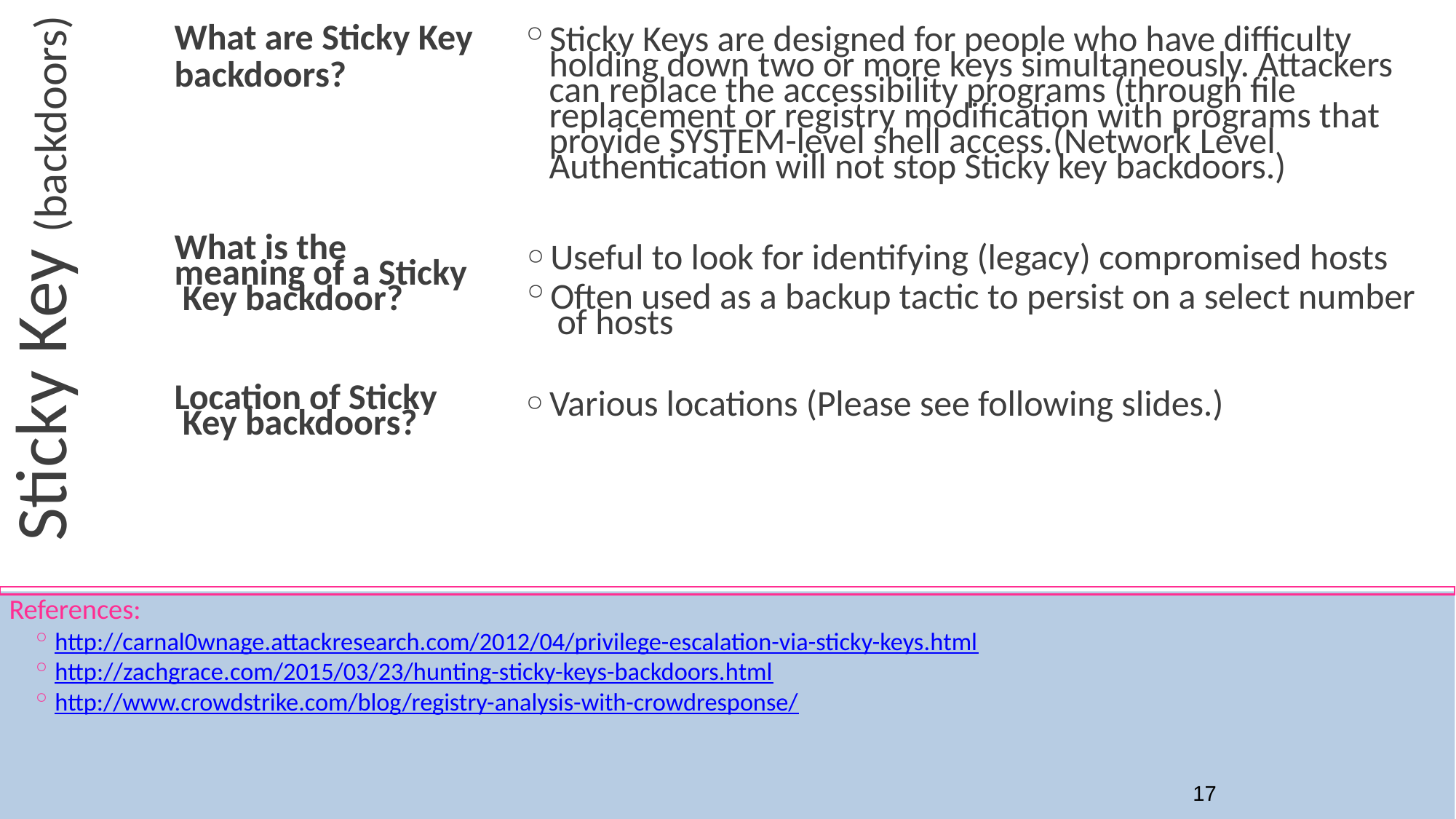

Sticky Key (backdoors)
| What are Sticky Key backdoors? | Sticky Keys are designed for people who have difficulty holding down two or more keys simultaneously. Attackers can replace the accessibility programs (through file replacement or registry modification with programs that provide SYSTEM-level shell access.(Network Level Authentication will not stop Sticky key backdoors.) |
| --- | --- |
| What is the meaning of a Sticky Key backdoor? | Useful to look for identifying (legacy) compromised hosts Often used as a backup tactic to persist on a select number of hosts |
| Location of Sticky Key backdoors? | Various locations (Please see following slides.) |
References:
http://carnal0wnage.attackresearch.com/2012/04/privilege-escalation-via-sticky-keys.html
http://zachgrace.com/2015/03/23/hunting-sticky-keys-backdoors.html
http://www.crowdstrike.com/blog/registry-analysis-with-crowdresponse/
17